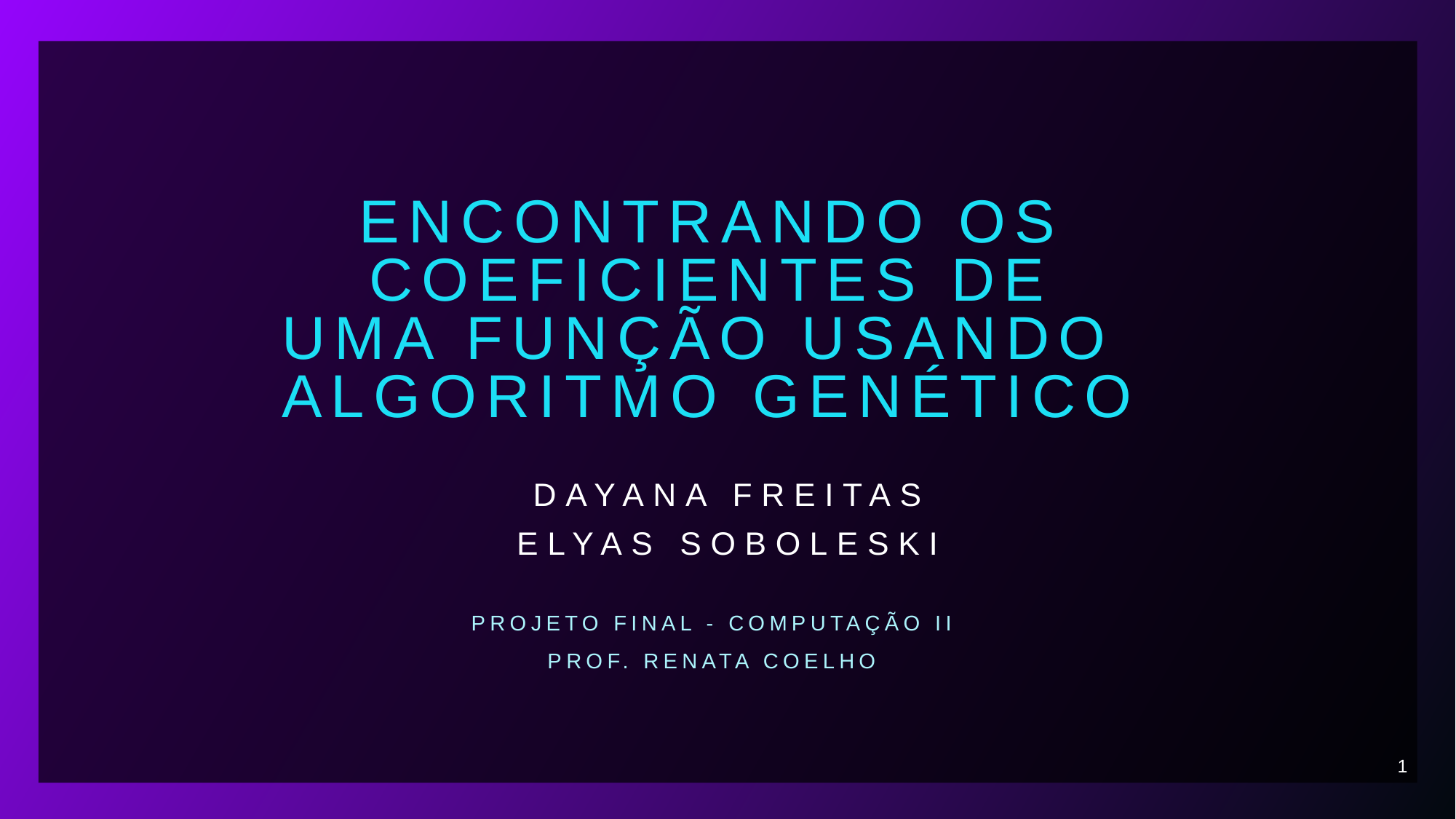

encontrando os coeficientes de uma função usando
algoritmo genético
Dayana Freitas
Elyas Soboleski
Projeto final - Computação II
Prof. Renata coelho
1